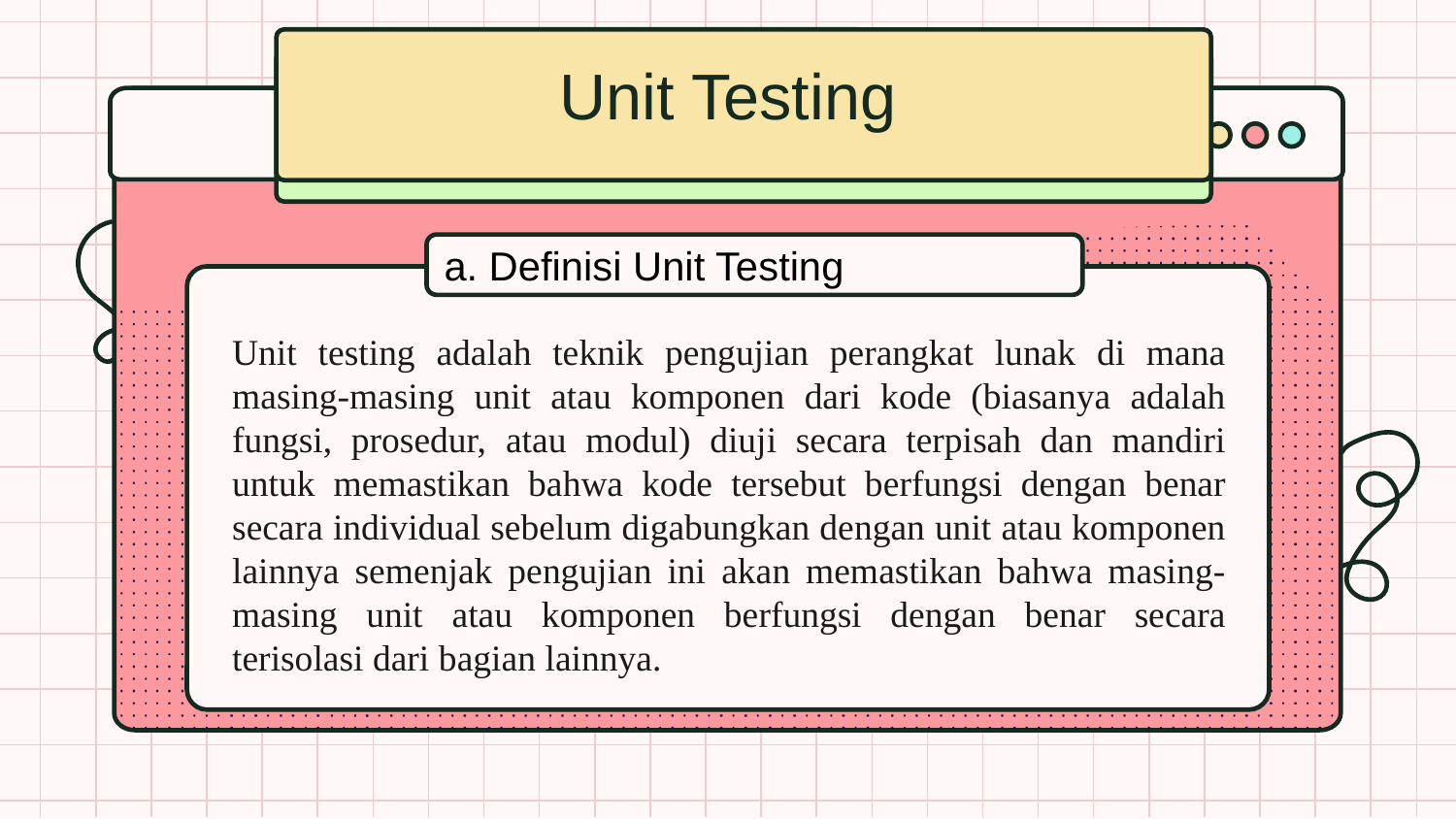

# Unit Testing
a. Definisi Unit Testing
Unit testing adalah teknik pengujian perangkat lunak di mana masing-masing unit atau komponen dari kode (biasanya adalah fungsi, prosedur, atau modul) diuji secara terpisah dan mandiri untuk memastikan bahwa kode tersebut berfungsi dengan benar secara individual sebelum digabungkan dengan unit atau komponen lainnya semenjak pengujian ini akan memastikan bahwa masing-masing unit atau komponen berfungsi dengan benar secara terisolasi dari bagian lainnya.